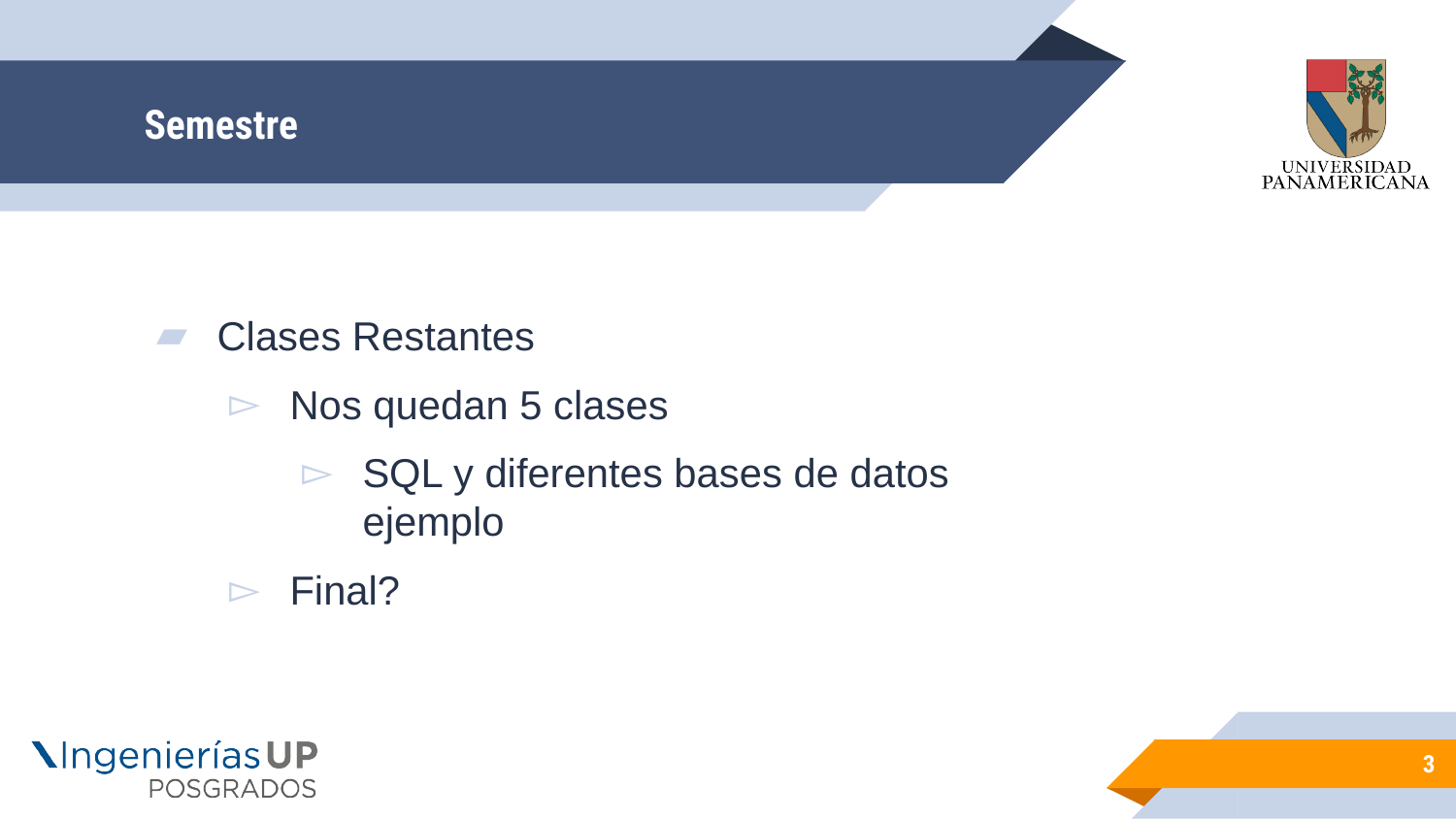

# Semestre
Clases Restantes
Nos quedan 5 clases
SQL y diferentes bases de datos ejemplo
Final?
3